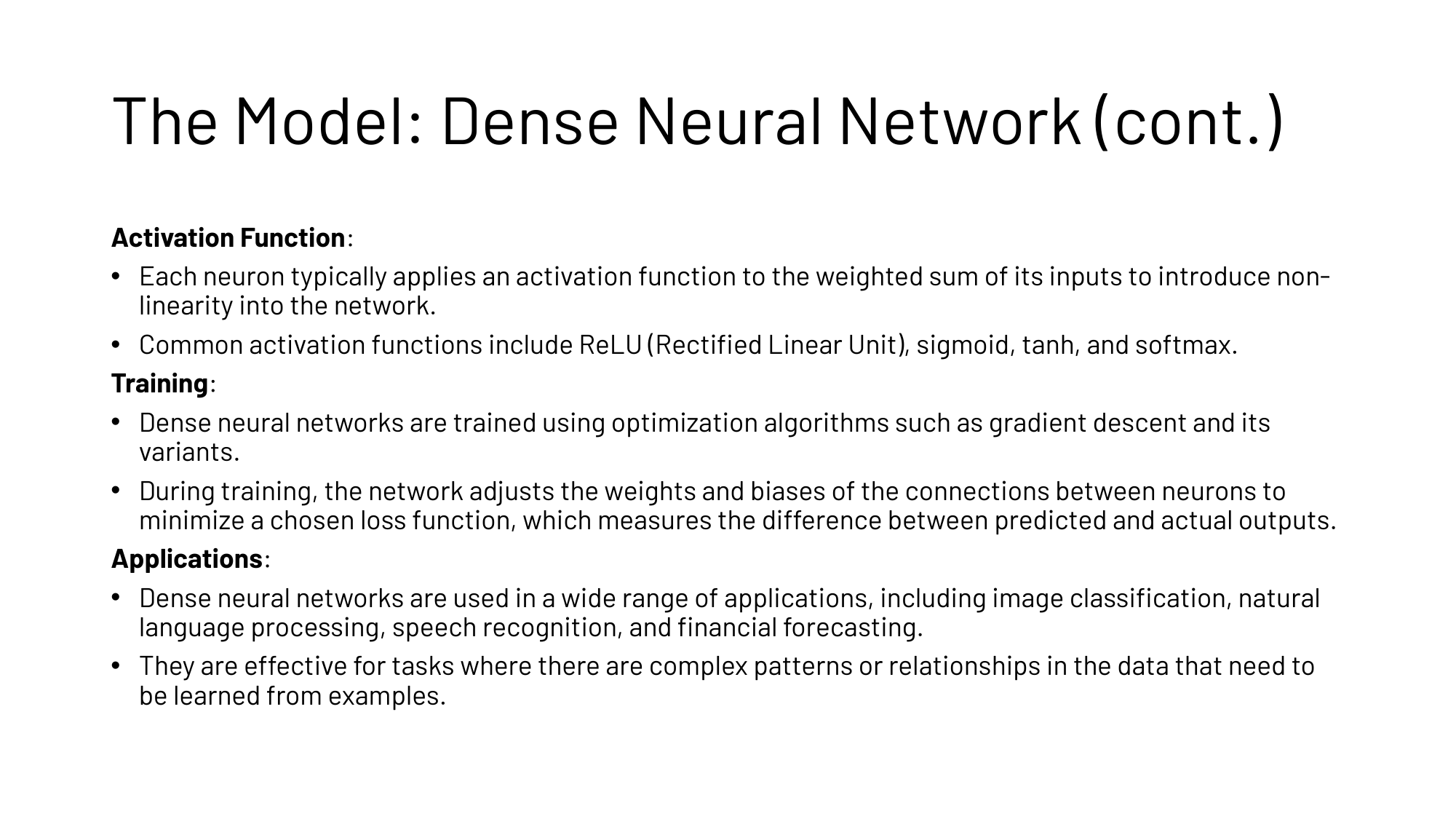

# The Model: Dense Neural Network (cont.)
Activation Function:
Each neuron typically applies an activation function to the weighted sum of its inputs to introduce non-linearity into the network.
Common activation functions include ReLU (Rectified Linear Unit), sigmoid, tanh, and softmax.
Training:
Dense neural networks are trained using optimization algorithms such as gradient descent and its variants.
During training, the network adjusts the weights and biases of the connections between neurons to minimize a chosen loss function, which measures the difference between predicted and actual outputs.
Applications:
Dense neural networks are used in a wide range of applications, including image classification, natural language processing, speech recognition, and financial forecasting.
They are effective for tasks where there are complex patterns or relationships in the data that need to be learned from examples.